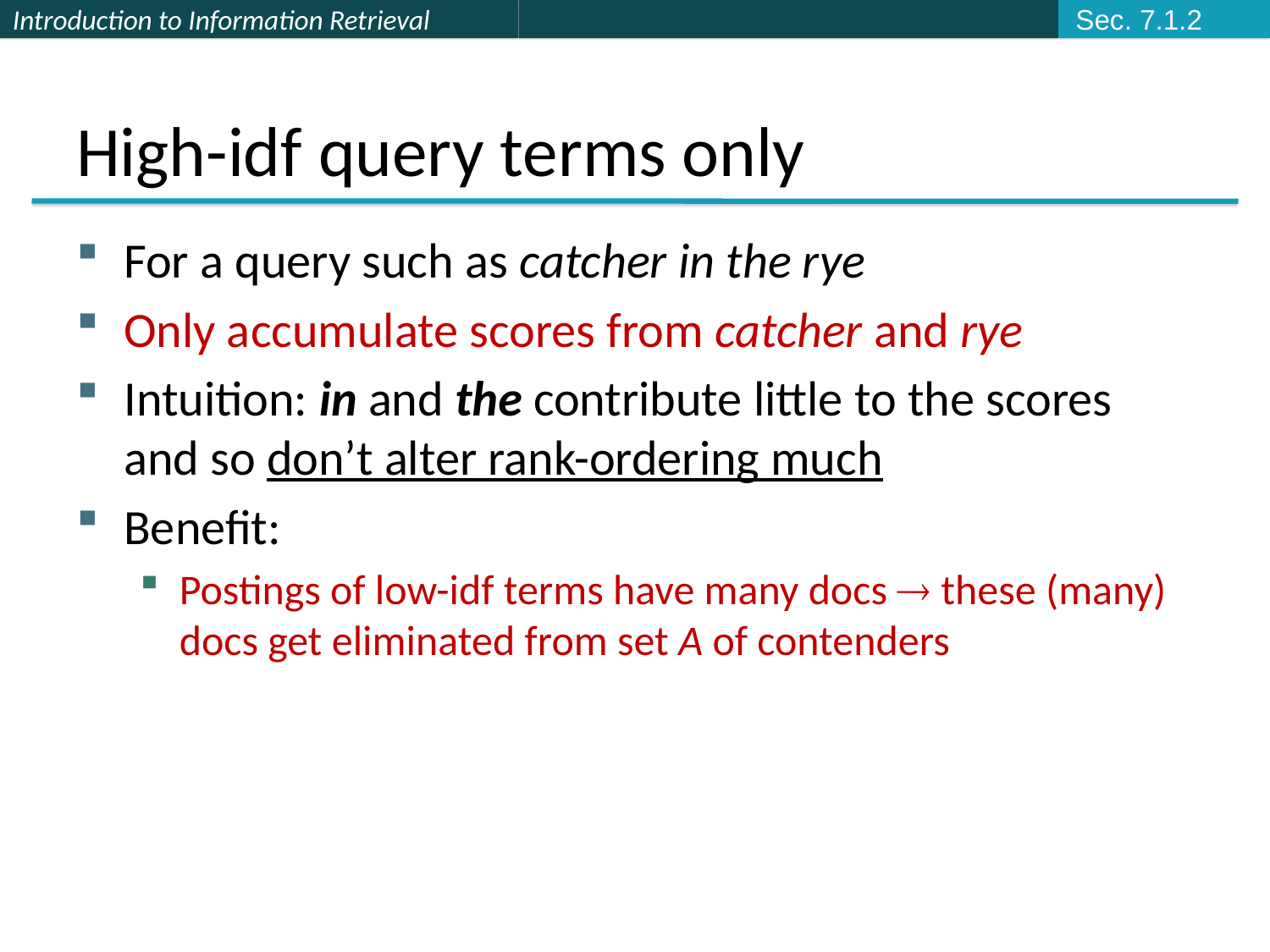

Sec. 7.1.2
# High-idf query terms only
For a query such as catcher in the rye
Only accumulate scores from catcher and rye
Intuition: in and the contribute little to the scores and so don’t alter rank-ordering much
Benefit:
Postings of low-idf terms have many docs → these (many) docs get eliminated from set A of contenders